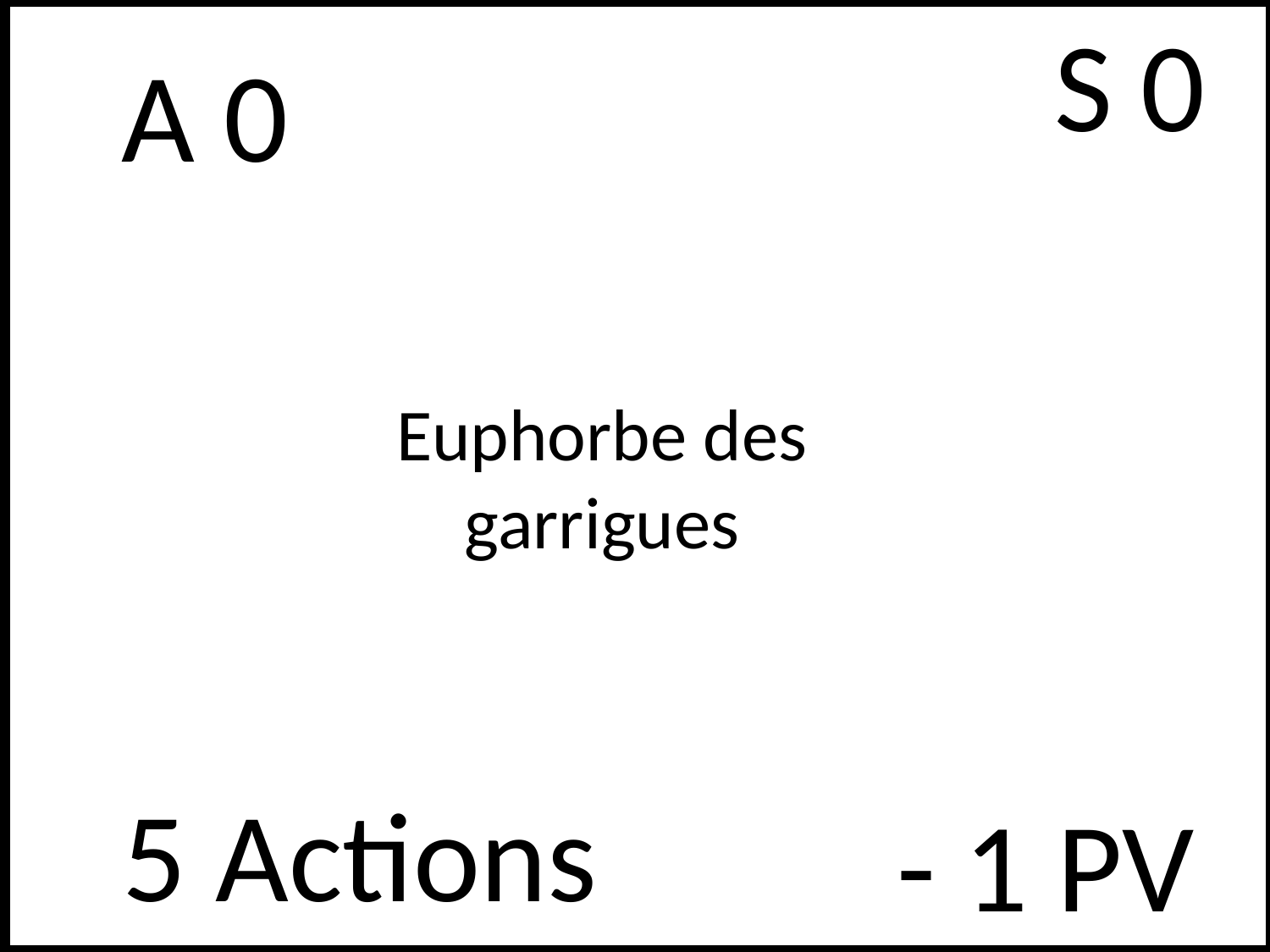

S 0
# A 0
Euphorbe des garrigues
5 Actions
- 1 PV